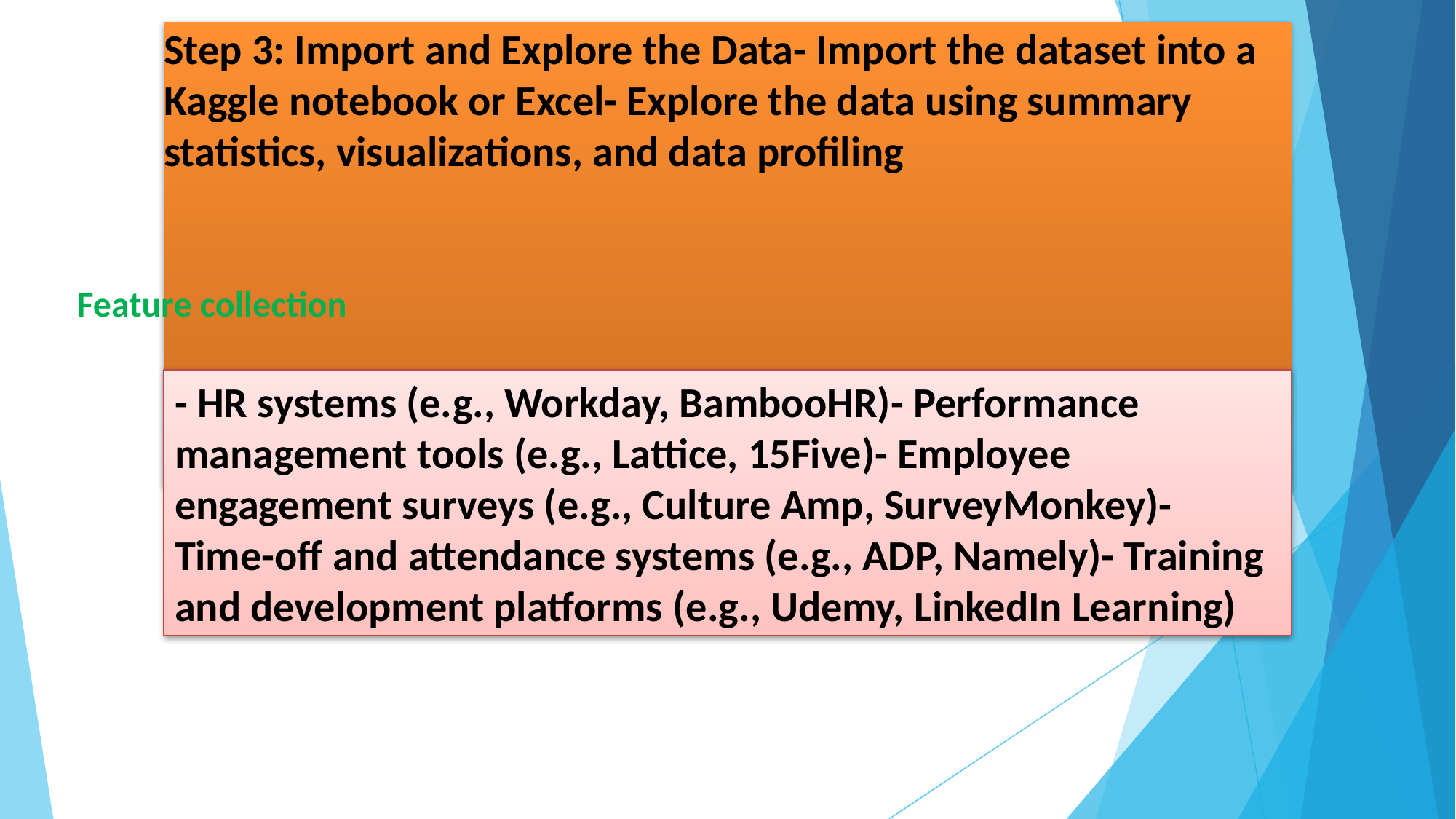

Step 3: Import and Explore the Data- Import the dataset into a Kaggle notebook or Excel- Explore the data using summary statistics, visualizations, and data profiling
Feature collection
- HR systems (e.g., Workday, BambooHR)- Performance management tools (e.g., Lattice, 15Five)- Employee engagement surveys (e.g., Culture Amp, SurveyMonkey)- Time-off and attendance systems (e.g., ADP, Namely)- Training and development platforms (e.g., Udemy, LinkedIn Learning)